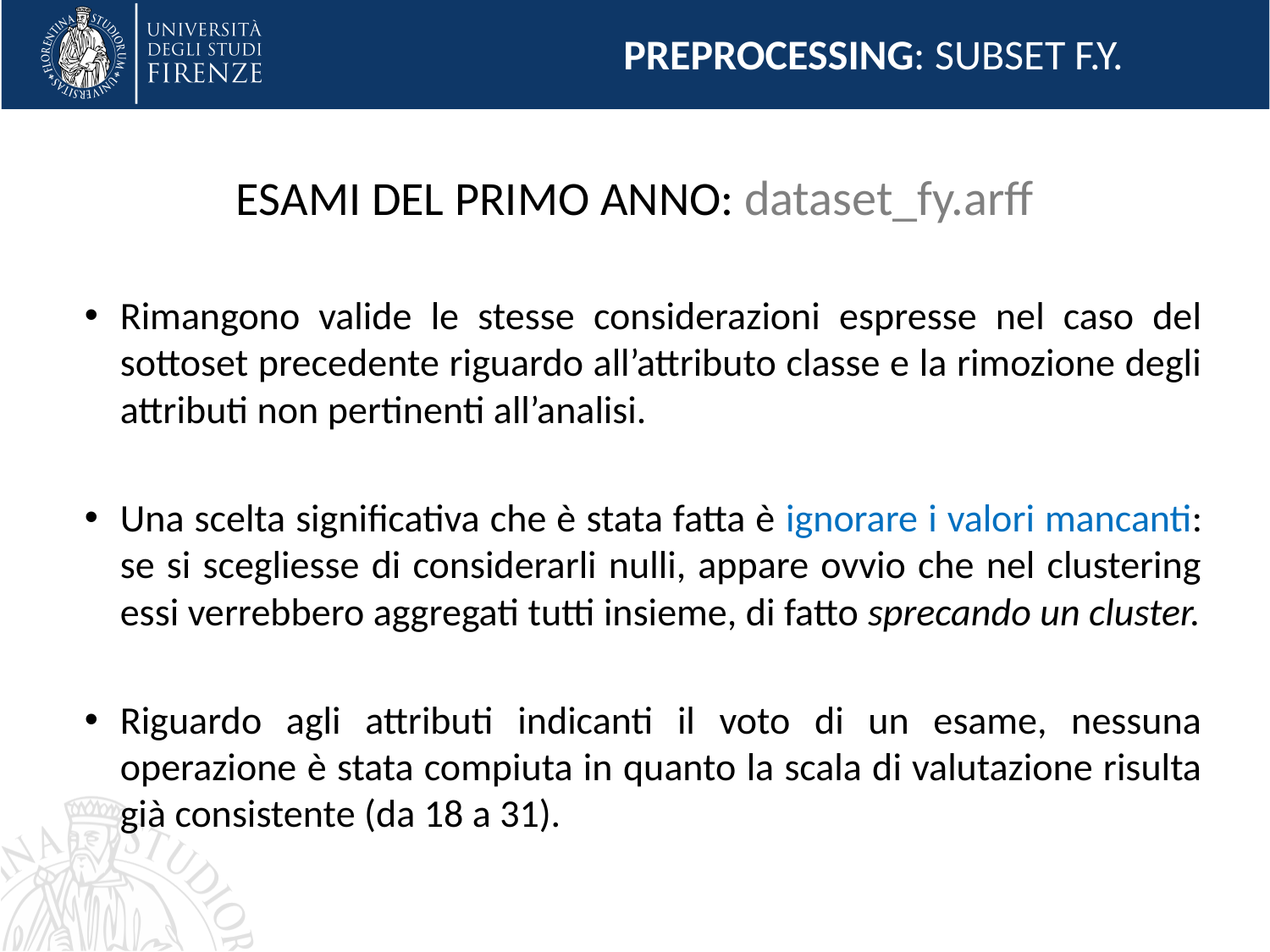

PREPROCESSING: SUBSET F.Y.
# ESAMI DEL PRIMO ANNO: dataset_fy.arff

Rimangono valide le stesse considerazioni espresse nel caso del sottoset precedente riguardo all’attributo classe e la rimozione degli attributi non pertinenti all’analisi.

Una scelta significativa che è stata fatta è ignorare i valori mancanti: se si scegliesse di considerarli nulli, appare ovvio che nel clustering essi verrebbero aggregati tutti insieme, di fatto sprecando un cluster.

Riguardo agli attributi indicanti il voto di un esame, nessuna operazione è stata compiuta in quanto la scala di valutazione risulta già consistente (da 18 a 31).